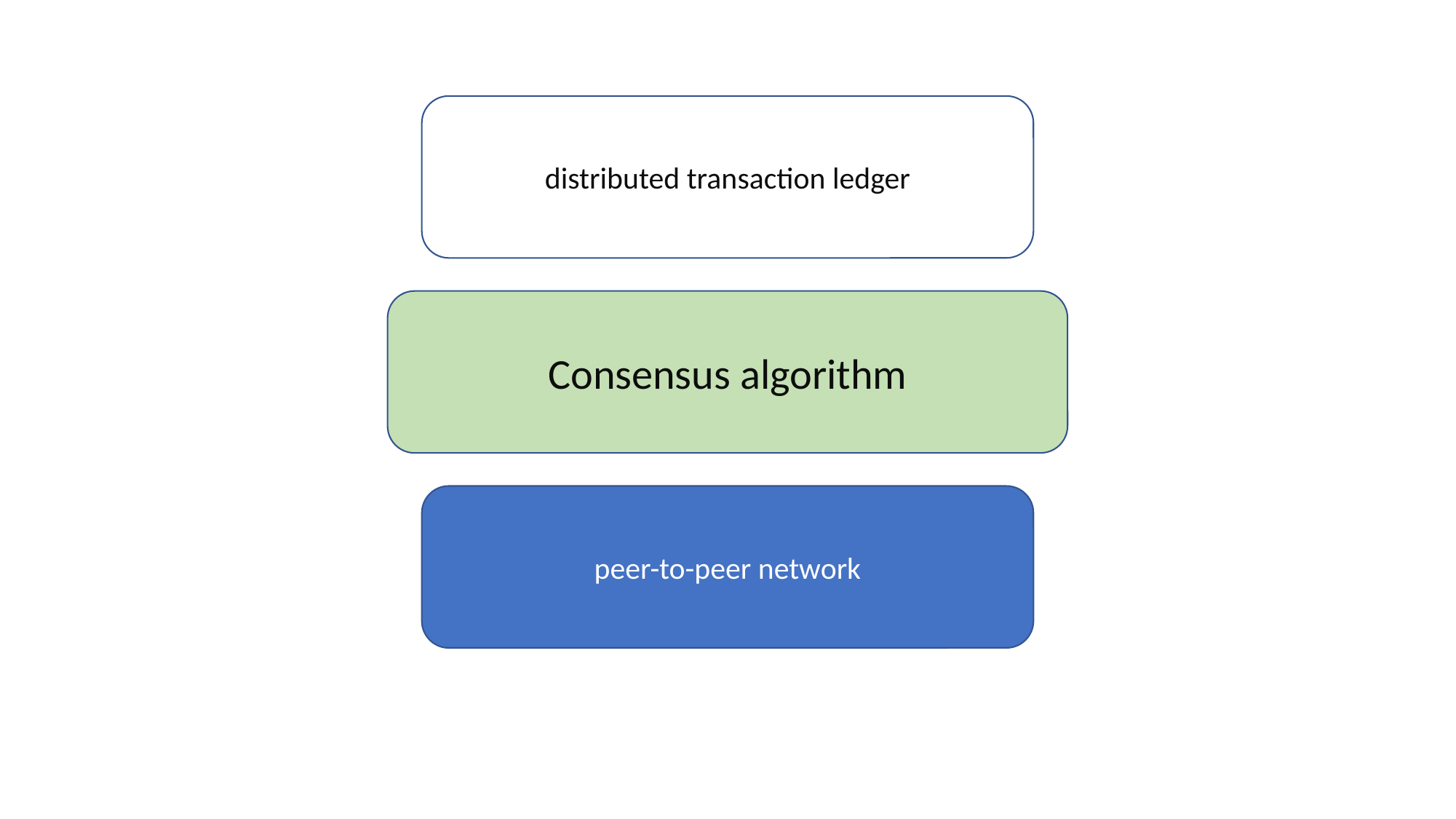

distributed transaction ledger
Consensus algorithm
peer-to-peer network